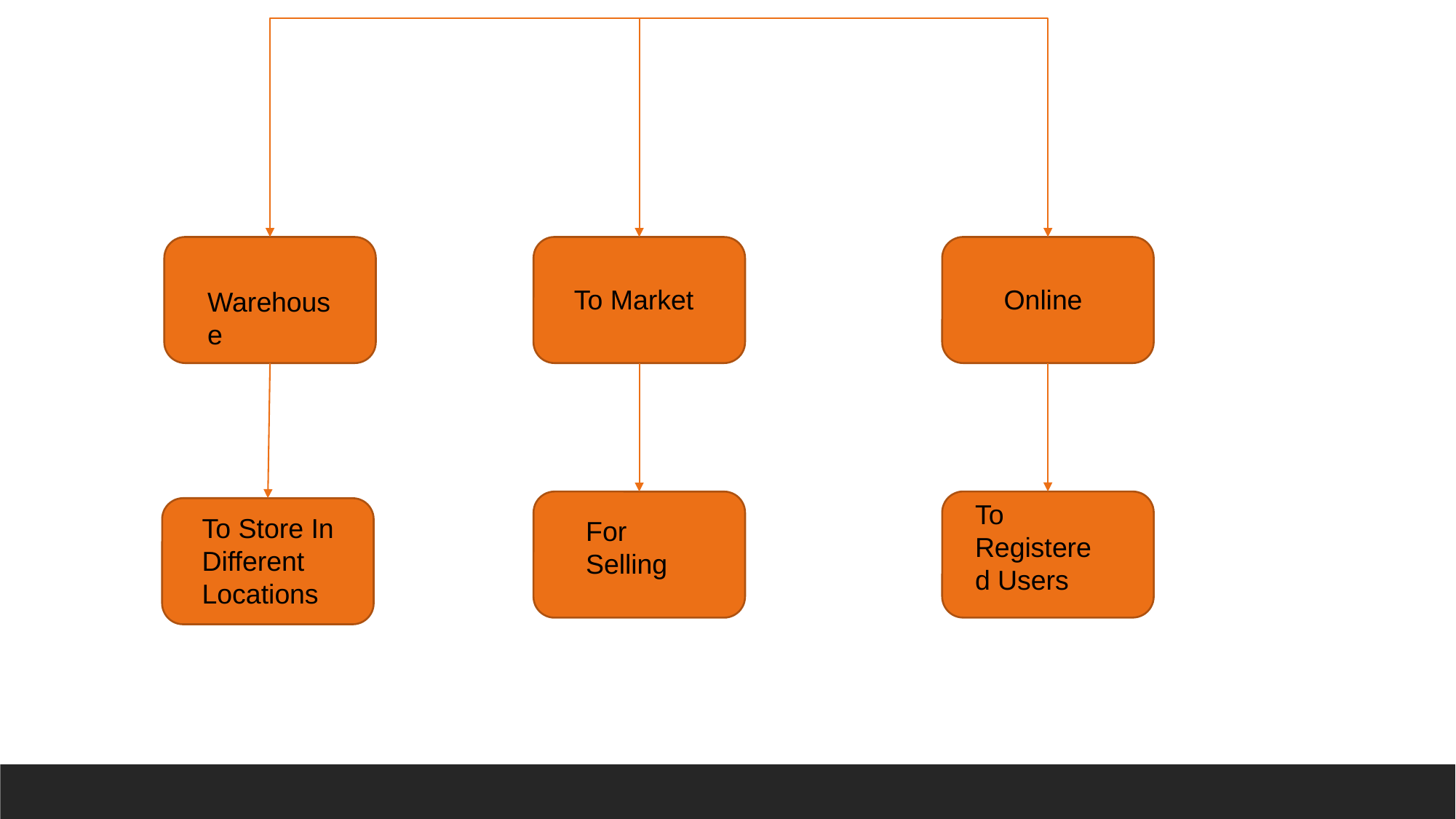

Online
To Market
Warehouse

To Registered Users

To Store In Different Locations
For Selling